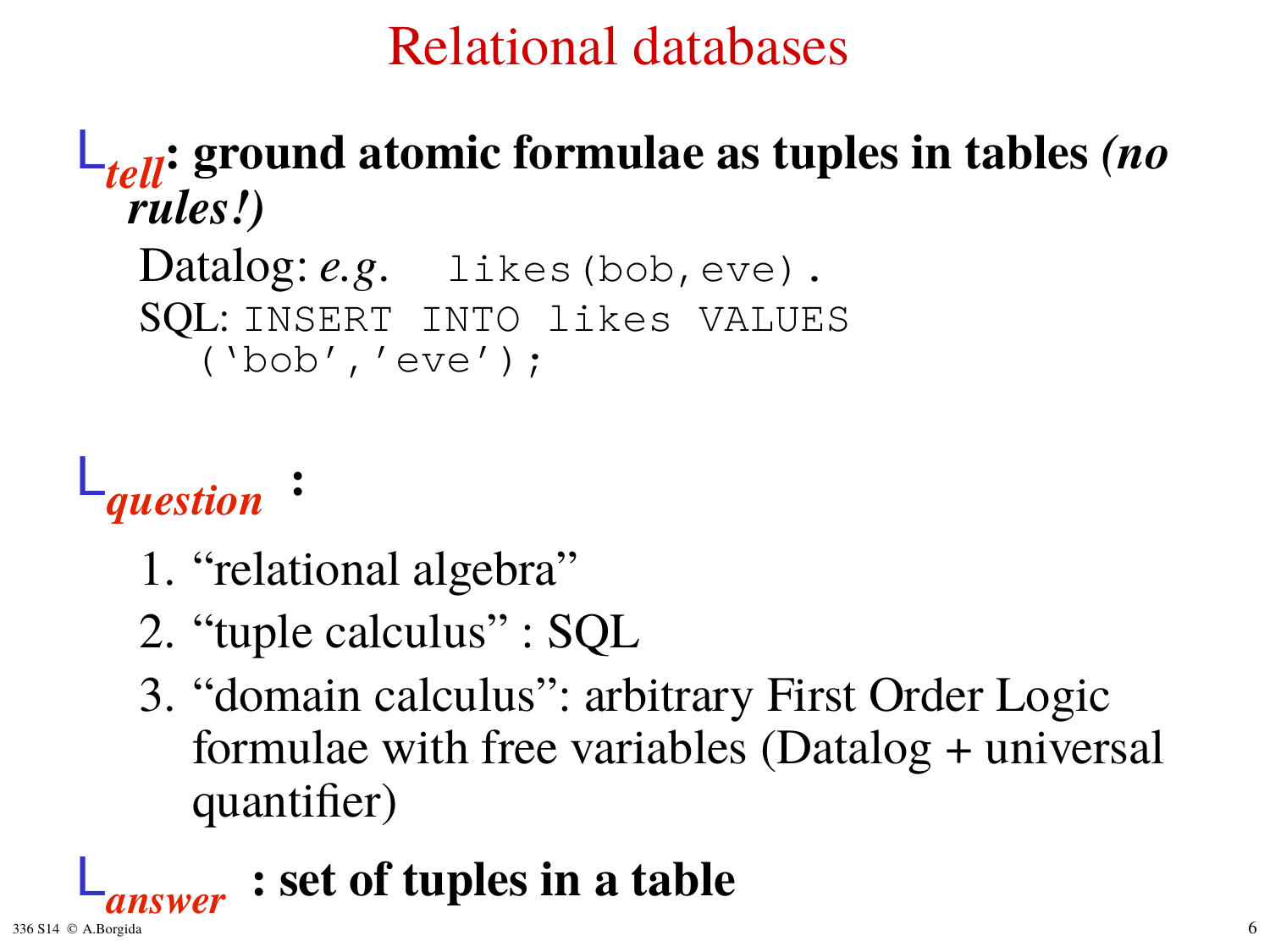

# Relational databases
Ltell: ground atomic formulae as tuples in tables (no rules!)
Datalog:	e.g.	likes(bob,eve).
SQL: INSERT INTO likes VALUES (‘bob’,’eve’);

Lquestion  :
“relational algebra”
“tuple calculus” : SQL
“domain calculus”: arbitrary First Order Logic formulae with free variables (Datalog + universal quantifier)
Lanswer  : set of tuples in a table